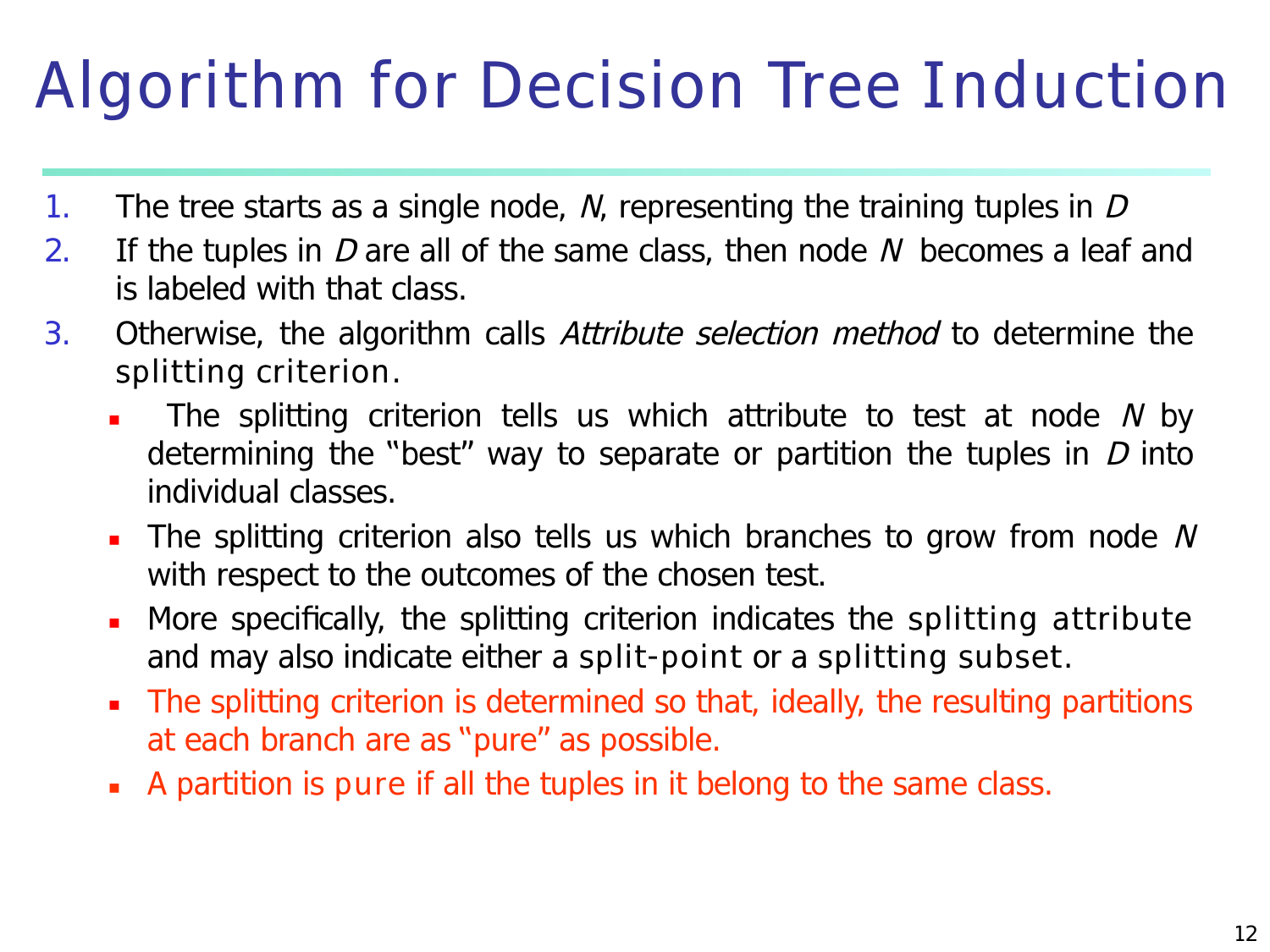

# Algorithm for Decision Tree Induction
The tree starts as a single node, N, representing the training tuples in D
If the tuples in D are all of the same class, then node N  becomes a leaf and is labeled with that class.
Otherwise, the algorithm calls Attribute selection method to determine the splitting criterion.
 The splitting criterion tells us which attribute to test at node N by determining the “best” way to separate or partition the tuples in D into individual classes.
The splitting criterion also tells us which branches to grow from node N with respect to the outcomes of the chosen test.
More specifically, the splitting criterion indicates the splitting attribute and may also indicate either a split-point or a splitting subset.
The splitting criterion is determined so that, ideally, the resulting partitions at each branch are as “pure” as possible.
A partition is pure if all the tuples in it belong to the same class.
12